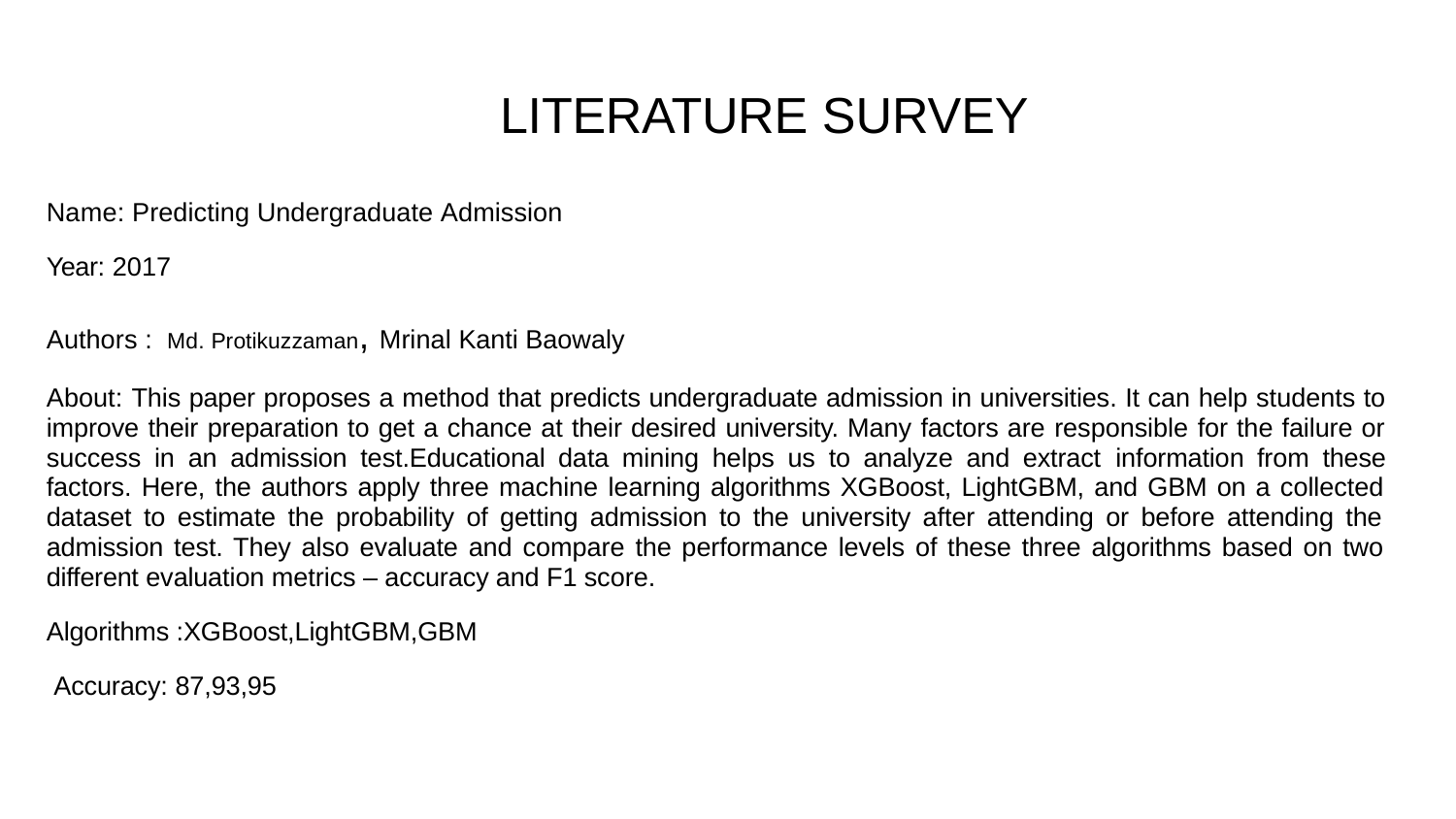

# LITERATURE SURVEY
Name: Predicting Undergraduate Admission
Year: 2017

Authors :  Md. Protikuzzaman, Mrinal Kanti Baowaly
About: This paper proposes a method that predicts undergraduate admission in universities. It can help students to  improve their preparation to get a chance at their desired university. Many factors are responsible for the failure or  success in an admission test.Educational data mining helps us to analyze and extract information from these  factors. Here, the authors apply three machine learning algorithms XGBoost, LightGBM, and GBM on a collected  dataset to estimate the probability of getting admission to the university after attending or before attending the  admission test. They also evaluate and compare the performance levels of these three algorithms based on two  different evaluation metrics – accuracy and F1 score.
Algorithms :XGBoost,LightGBM,GBM  Accuracy: 87,93,95